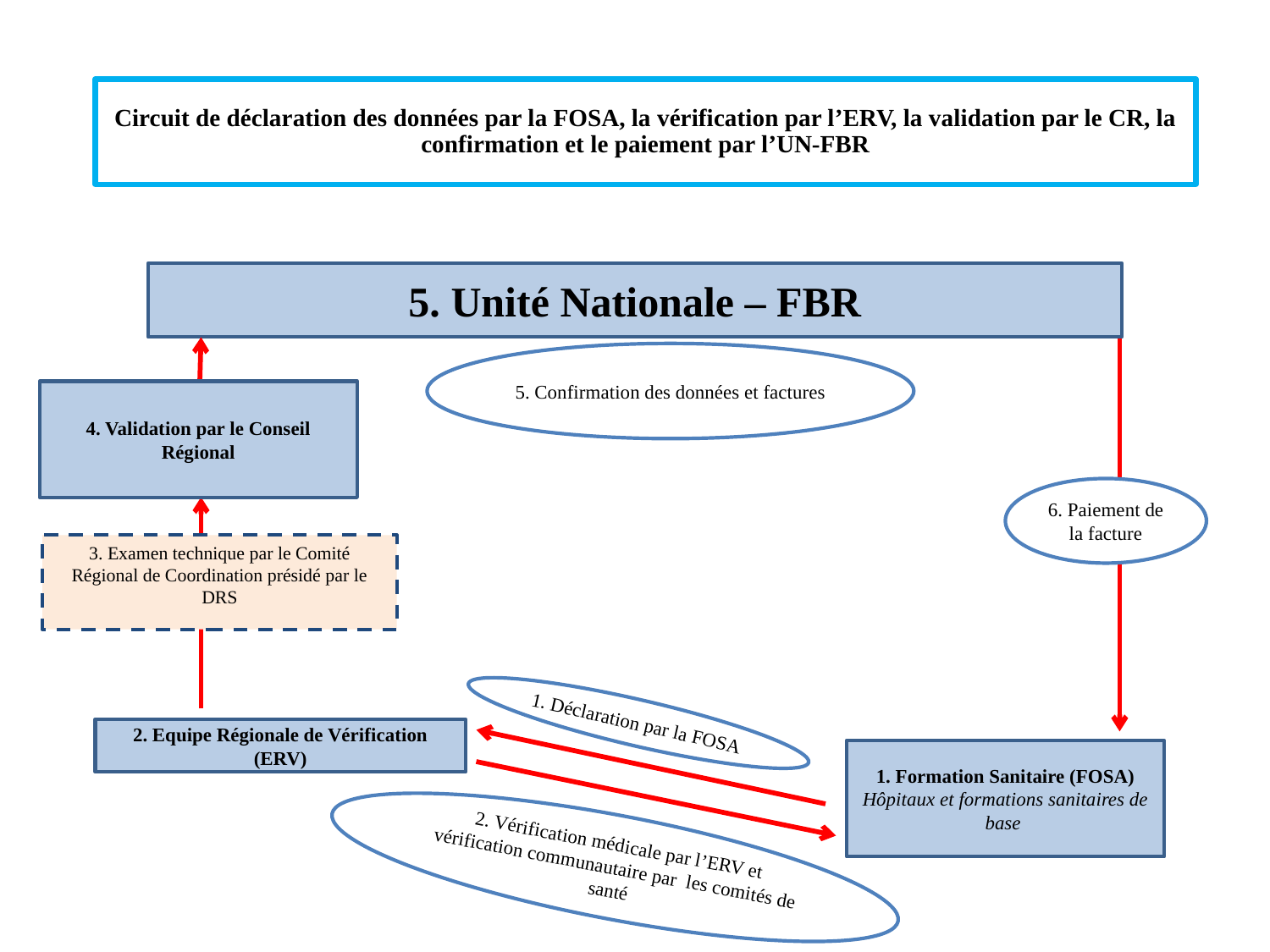

Circuit de déclaration des données par la FOSA, la vérification par l’ERV, la validation par le CR, la confirmation et le paiement par l’UN-FBR
5. Unité Nationale – FBR
5. Confirmation des données et factures
4. Validation par le Conseil Régional
6. Paiement de la facture
3. Examen technique par le Comité Régional de Coordination présidé par le DRS

1. Déclaration par la FOSA
2. Equipe Régionale de Vérification (ERV)
1. Formation Sanitaire (FOSA)
Hôpitaux et formations sanitaires de base
2. Vérification médicale par l’ERV et vérification communautaire par  les comités de santé